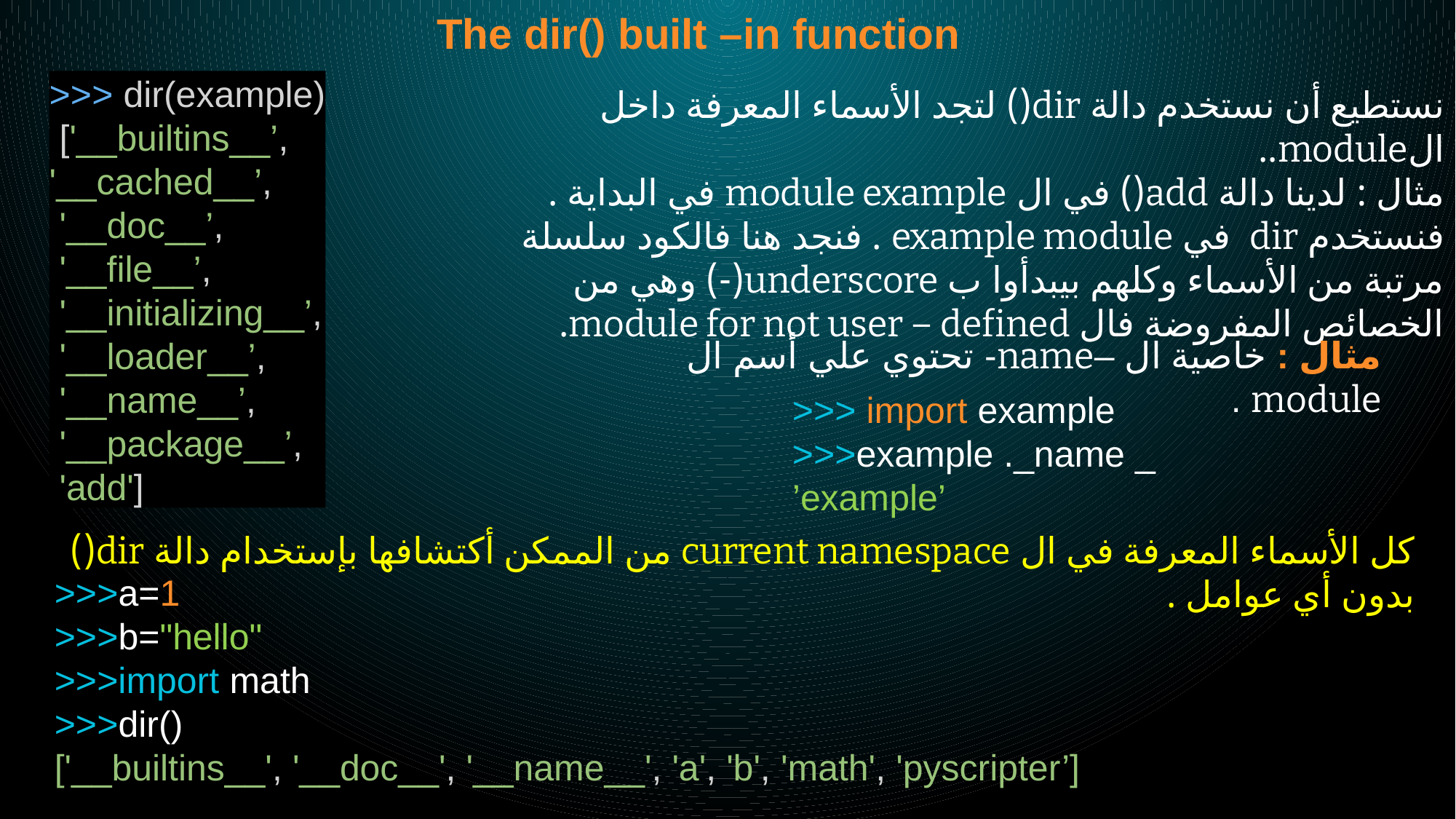

The dir() built –in function
>>> dir(example)
 ['__builtins__’,
'__cached__’,
 '__doc__’,
 '__file__’,
 '__initializing__’,
 '__loader__’,
 '__name__’,
 '__package__’,
 'add']
نستطيع أن نستخدم دالة dir() لتجد الأسماء المعرفة داخل الmodule..
مثال : لدينا دالة add() في ال module example في البداية . فنستخدم dir  في example module . فنجد هنا فالكود سلسلة مرتبة من الأسماء وكلهم بيبدأوا ب underscore(-) وهي من الخصائص المفروضة فال module for not user – defined.
مثال : خاصية ال –name- تحتوي علي أسم ال module .
>>> import example
>>>example ._name _
’example’
كل الأسماء المعرفة في ال current namespace من الممكن أكتشافها بإستخدام دالة dir() بدون أي عوامل .
>>>a=1
>>>b="hello"
>>>import math
>>>dir()
['__builtins__', '__doc__', '__name__', 'a', 'b', 'math', 'pyscripter’]